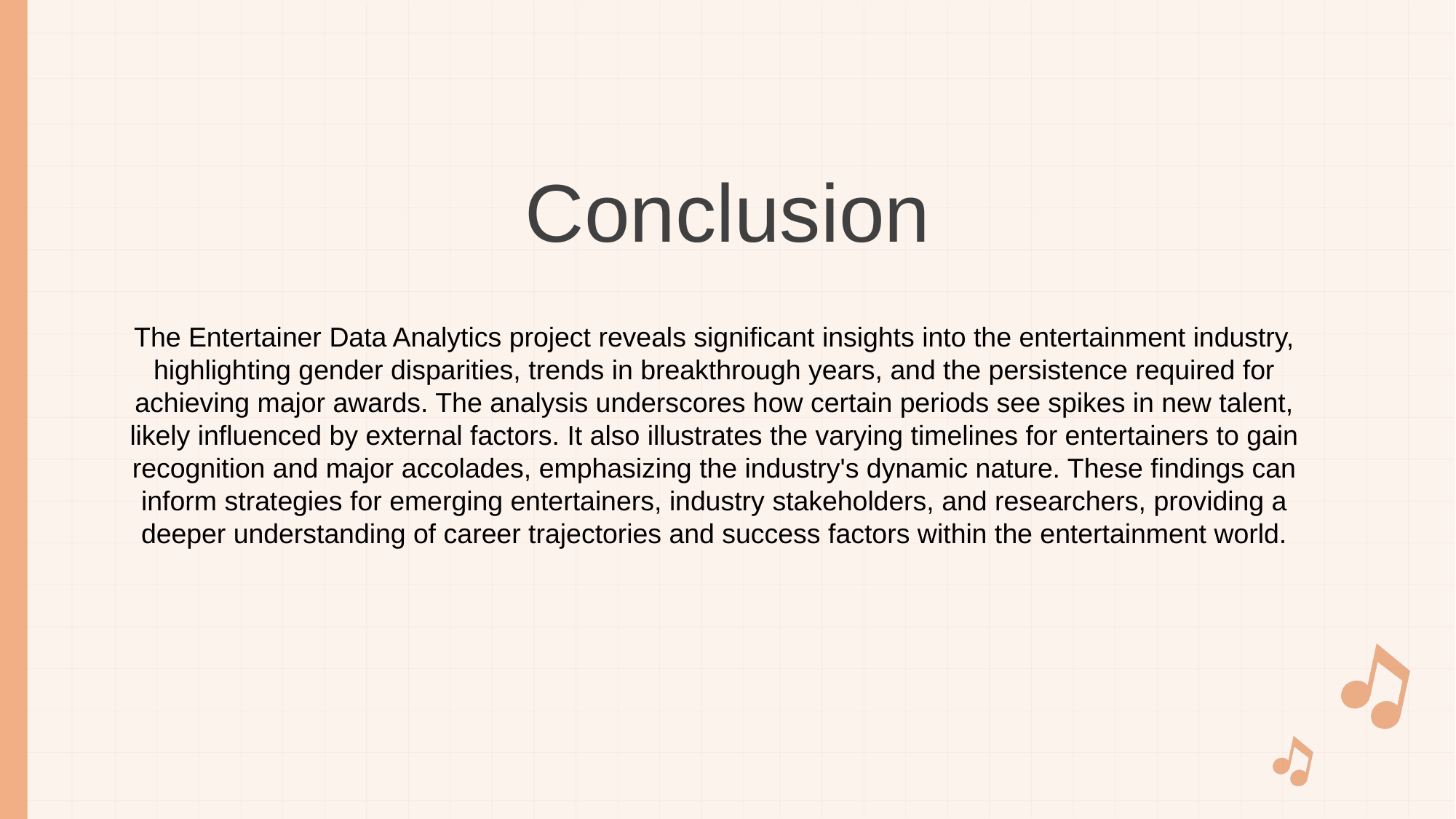

# Conclusion
The Entertainer Data Analytics project reveals significant insights into the entertainment industry, highlighting gender disparities, trends in breakthrough years, and the persistence required for achieving major awards. The analysis underscores how certain periods see spikes in new talent, likely influenced by external factors. It also illustrates the varying timelines for entertainers to gain recognition and major accolades, emphasizing the industry's dynamic nature. These findings can inform strategies for emerging entertainers, industry stakeholders, and researchers, providing a deeper understanding of career trajectories and success factors within the entertainment world.